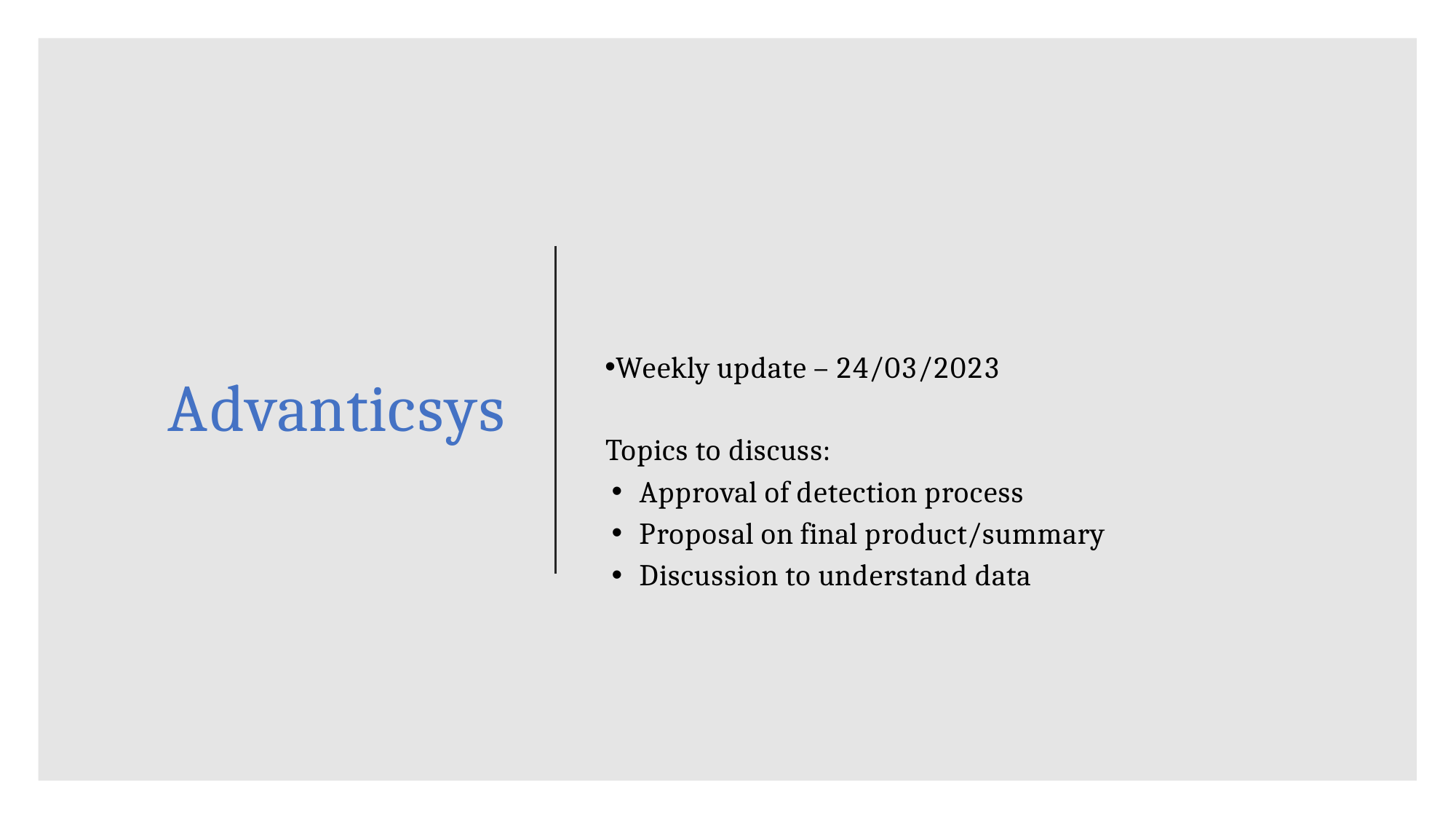

# Advanticsys
Weekly update – 24/03/2023
Topics to discuss:
Approval of detection process
Proposal on final product/summary
Discussion to understand data